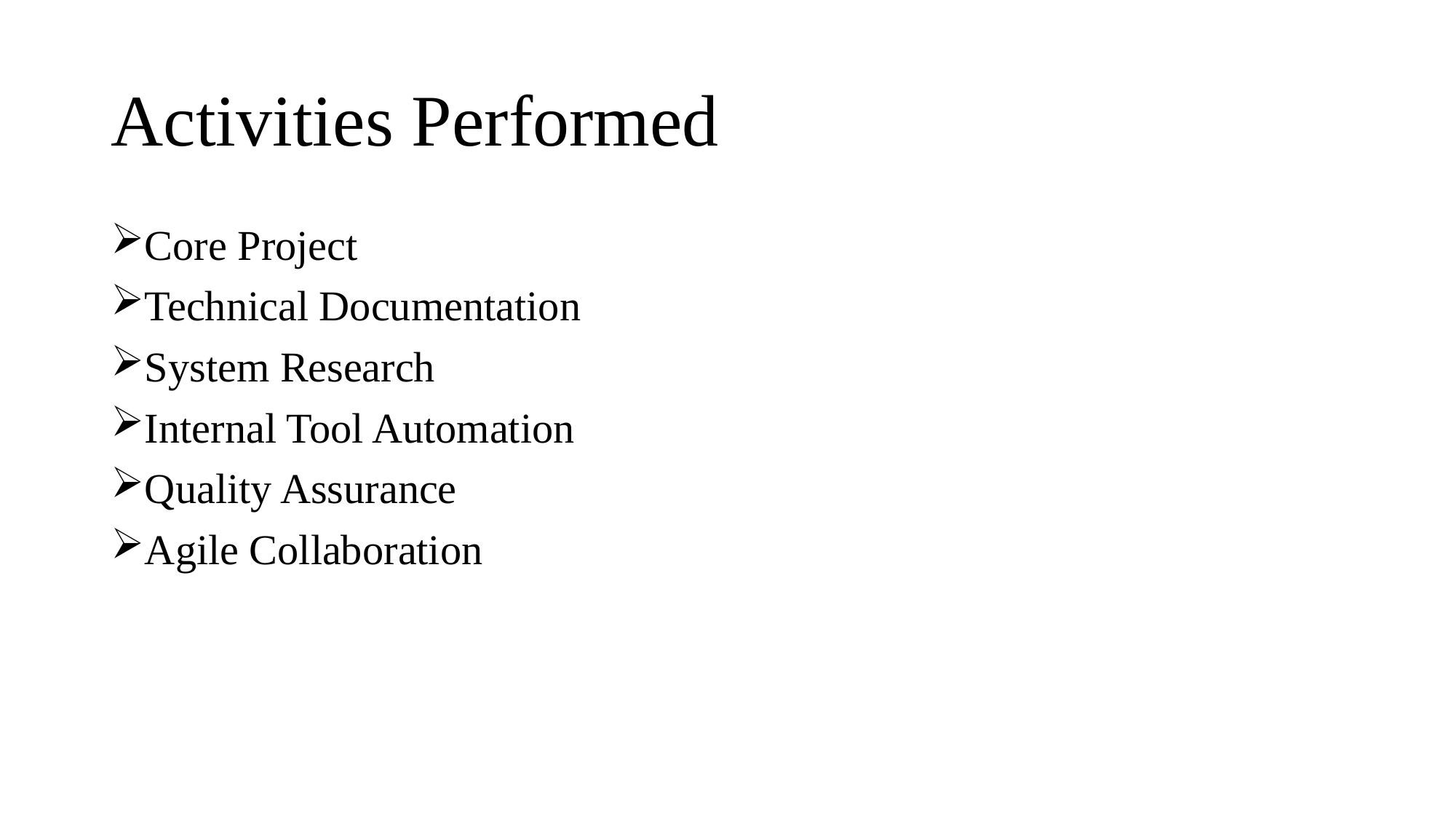

# Activities Performed
Core Project
Technical Documentation
System Research
Internal Tool Automation
Quality Assurance
Agile Collaboration